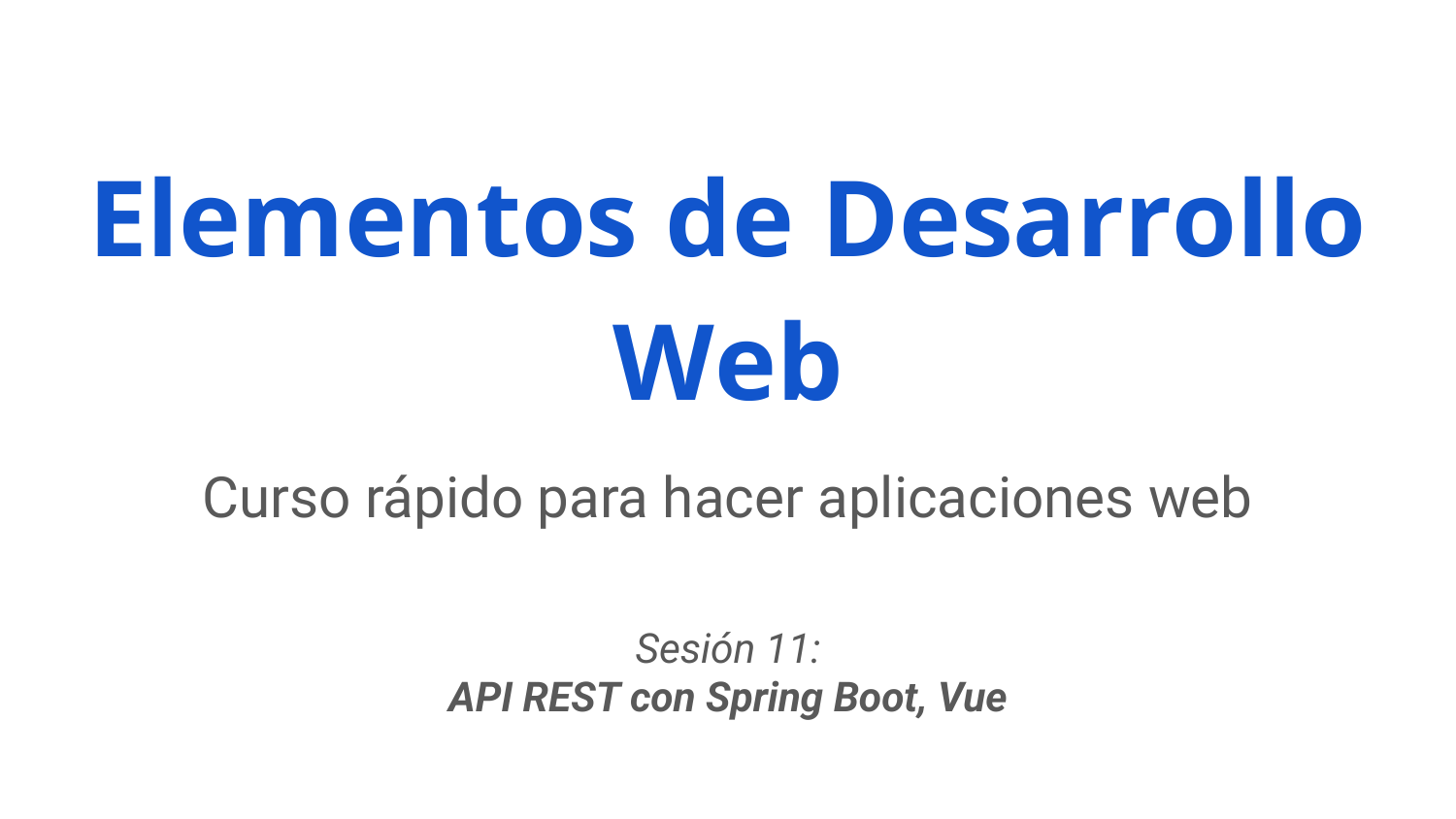

# Elementos de Desarrollo Web
Curso rápido para hacer aplicaciones web
Sesión 11:
API REST con Spring Boot, Vue